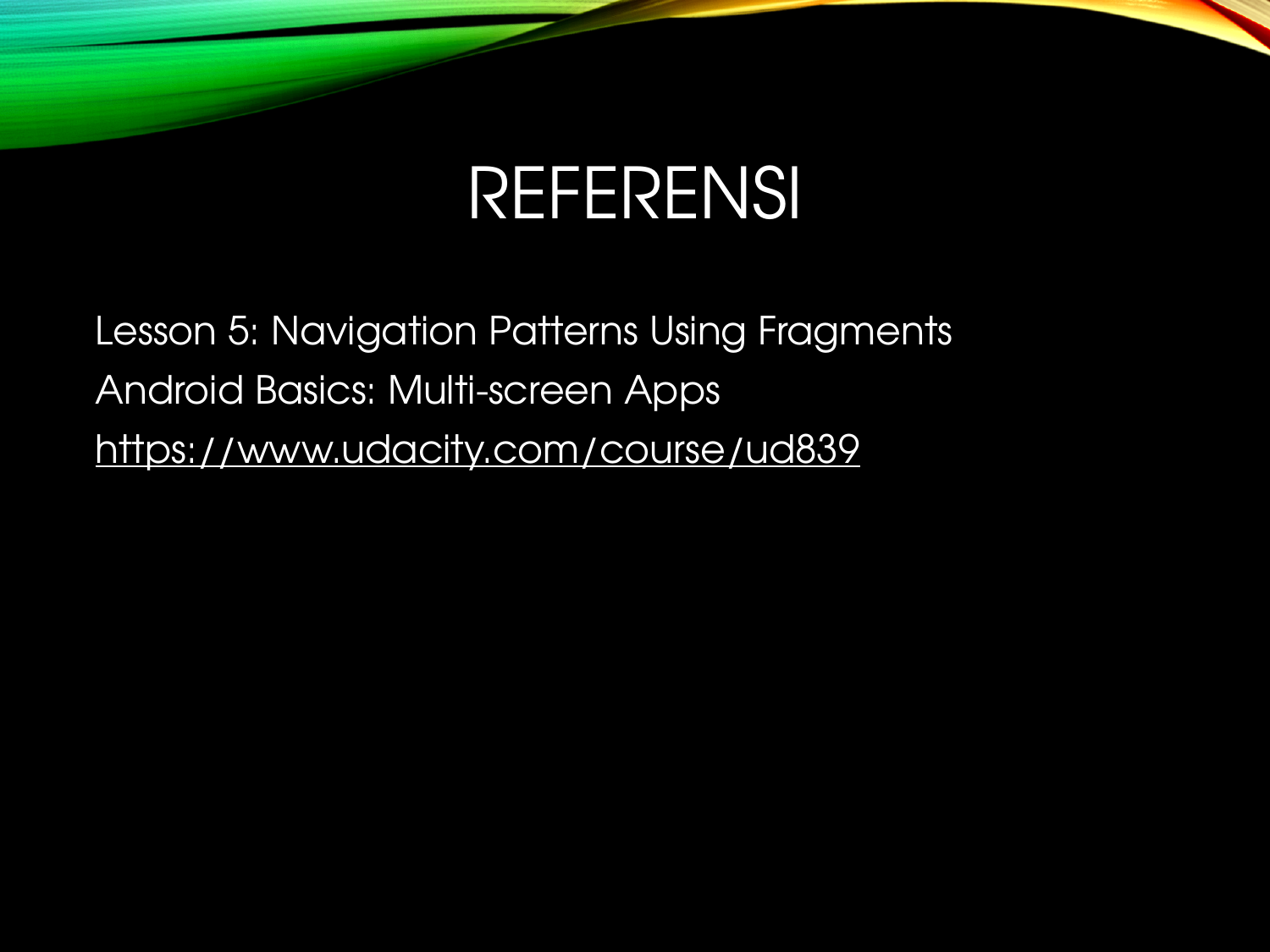

# Referensi
Lesson 5: Navigation Patterns Using Fragments
Android Basics: Multi-screen Apps
https://www.udacity.com/course/ud839